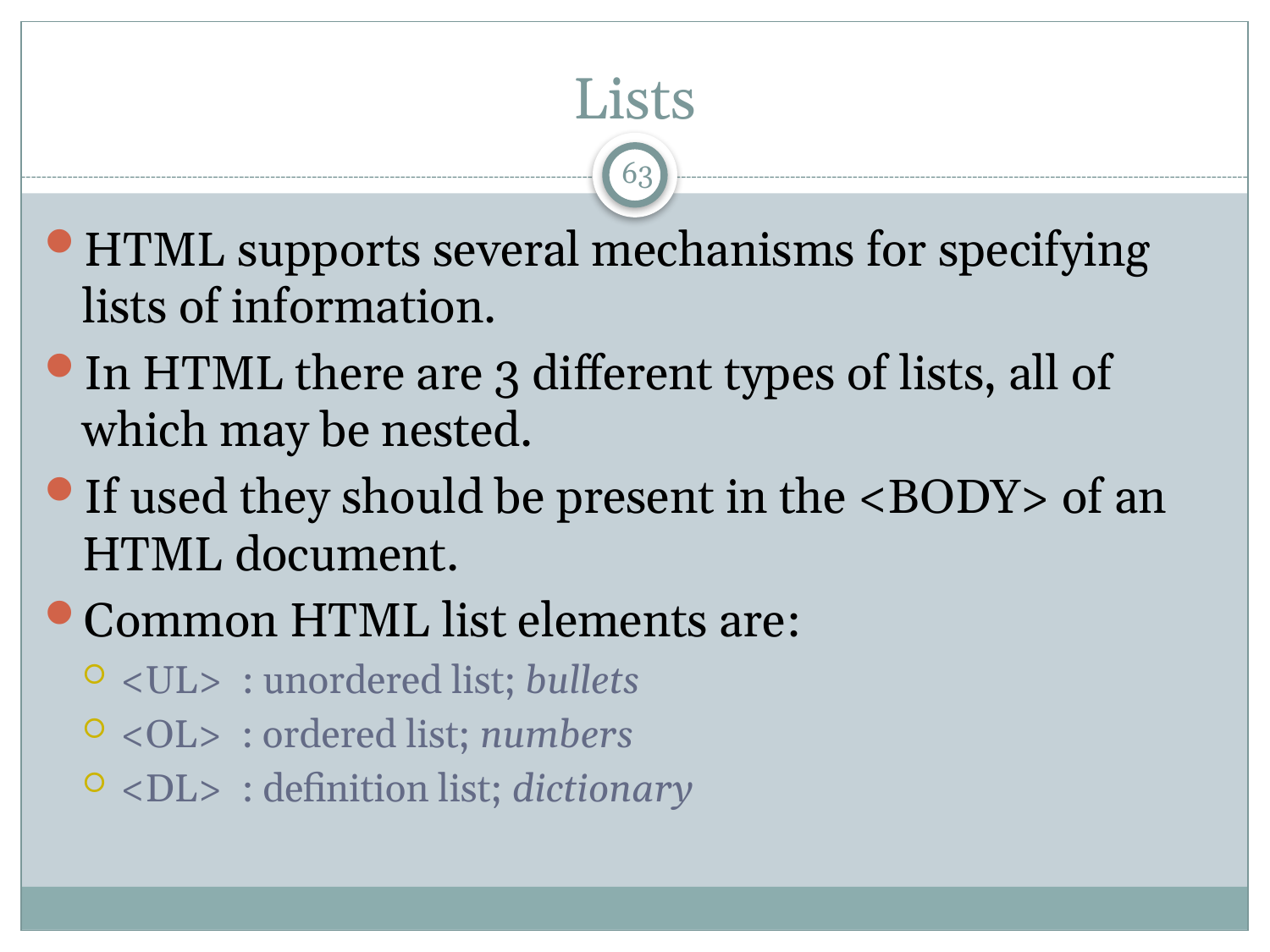

# Lists
63
HTML supports several mechanisms for specifying lists of information.
In HTML there are 3 different types of lists, all of which may be nested.
If used they should be present in the <BODY> of an HTML document.
Common HTML list elements are:
<UL>  : unordered list; bullets
<OL>  : ordered list; numbers
<DL>  : definition list; dictionary